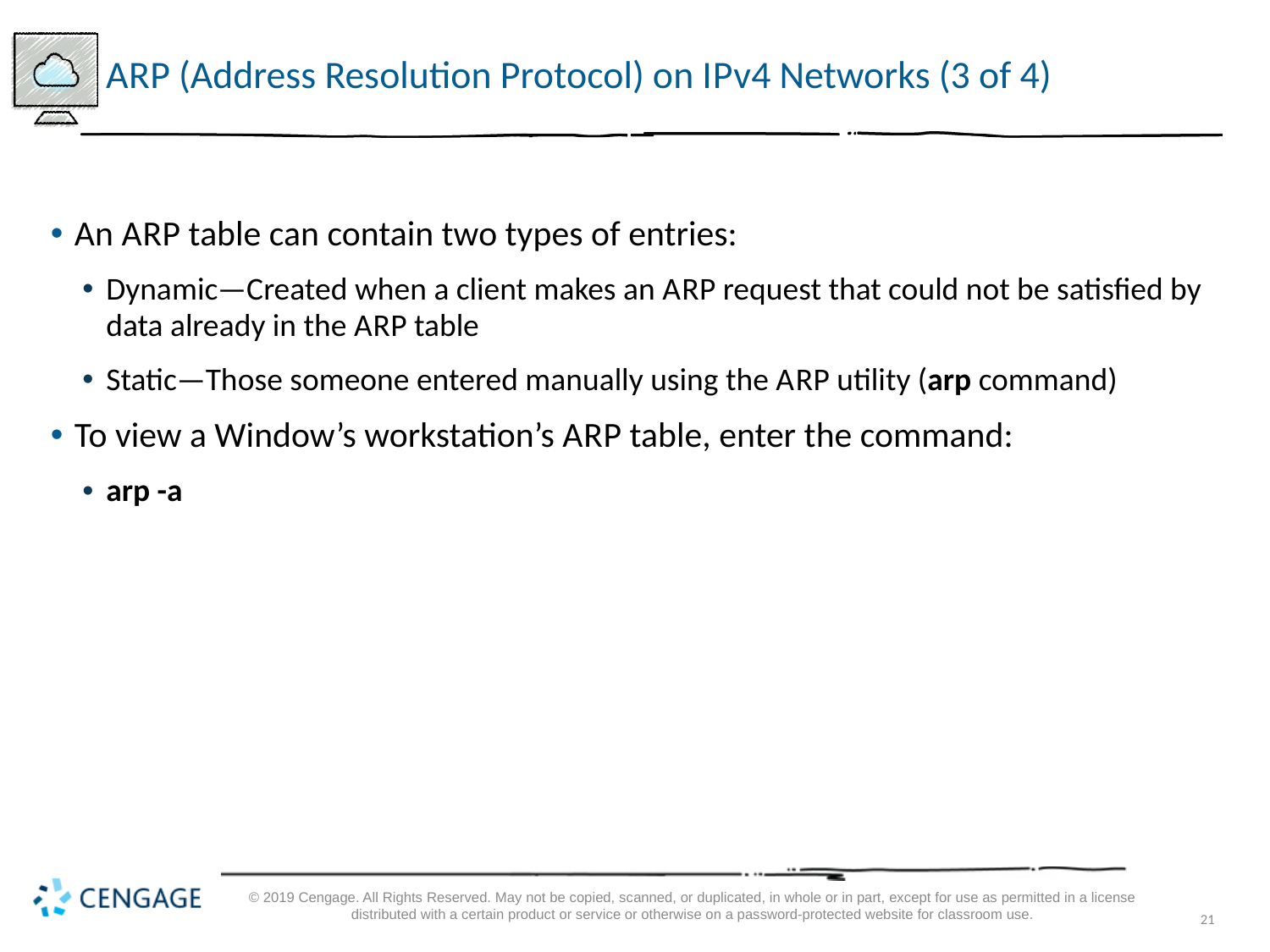

# A R P (Address Resolution Protocol) on I P v 4 Networks (3 of 4)
An A R P table can contain two types of entries:
Dynamic—Created when a client makes an A R P request that could not be satisfied by data already in the A R P table
Static—Those someone entered manually using the A R P utility (arp command)
To view a Window’s workstation’s A R P table, enter the command:
arp -a
© 2019 Cengage. All Rights Reserved. May not be copied, scanned, or duplicated, in whole or in part, except for use as permitted in a license distributed with a certain product or service or otherwise on a password-protected website for classroom use.